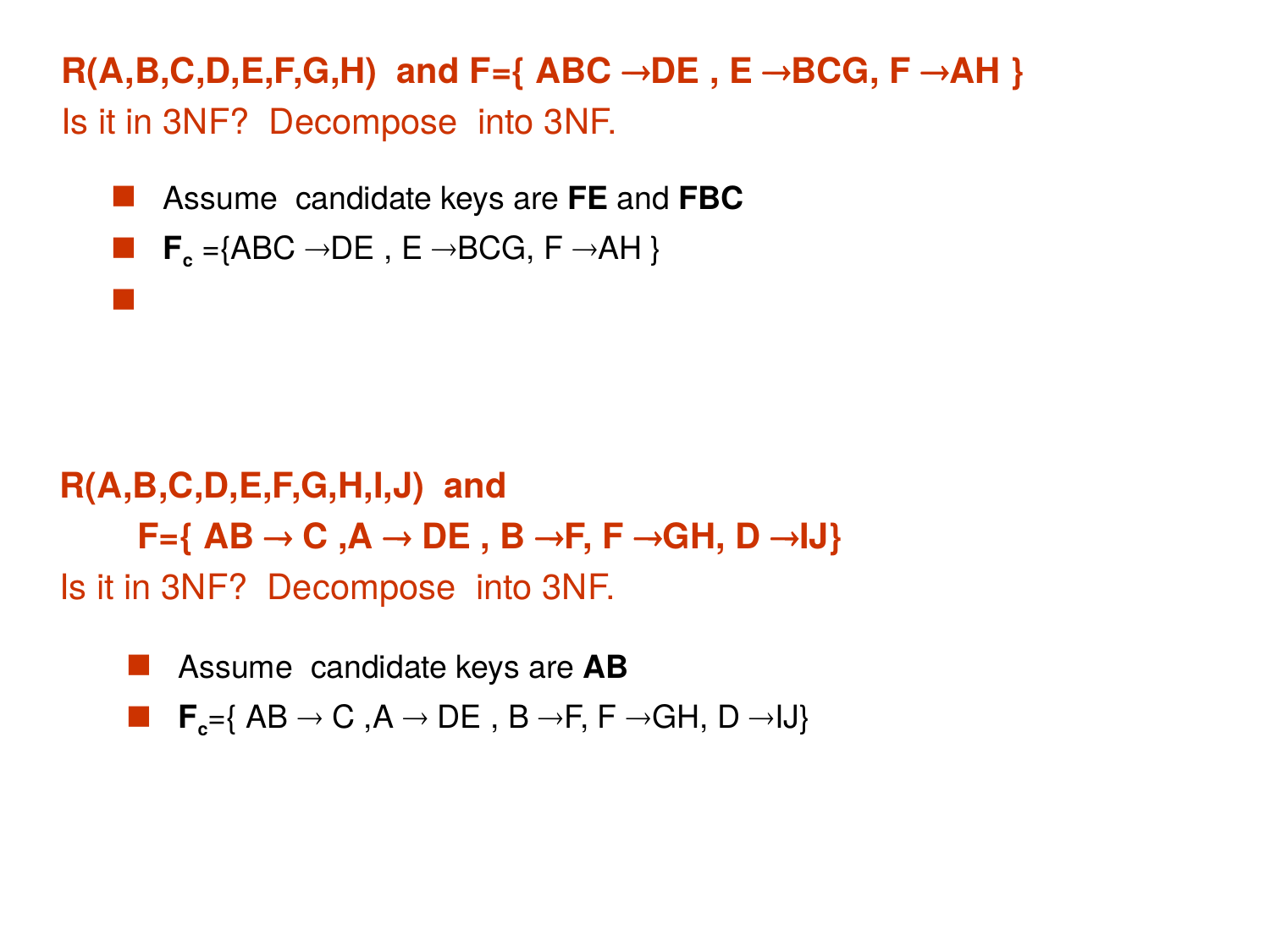

# R(A,B,C,D,E,F,G,H)  and F={ ABC →DE , E →BCG, F →AH } Is it in 3NF?  Decompose  into 3NF.
Assume  candidate keys are FE and FBC
Fc ={ABC →DE , E →BCG, F →AH }

R(A,B,C,D,E,F,G,H,I,J)  and
        F={ AB → C ,A → DE , B →F, F →GH, D →IJ}
Is it in 3NF?  Decompose  into 3NF.
Assume  candidate keys are AB
Fc={ AB → C ,A → DE , B →F, F →GH, D →IJ}